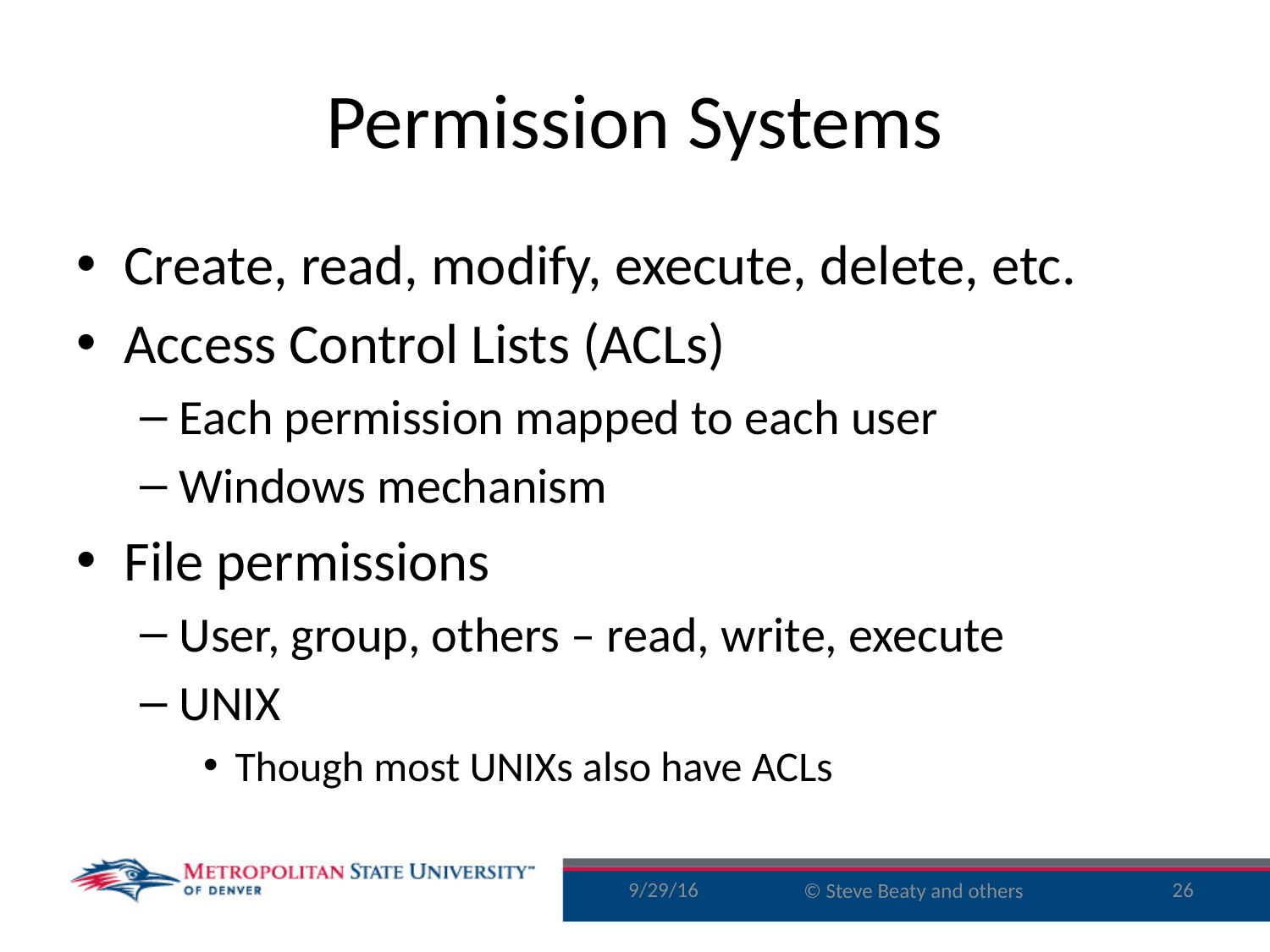

# Permission Systems
Create, read, modify, execute, delete, etc.
Access Control Lists (ACLs)
Each permission mapped to each user
Windows mechanism
File permissions
User, group, others – read, write, execute
UNIX
Though most UNIXs also have ACLs
9/29/16
26
© Steve Beaty and others